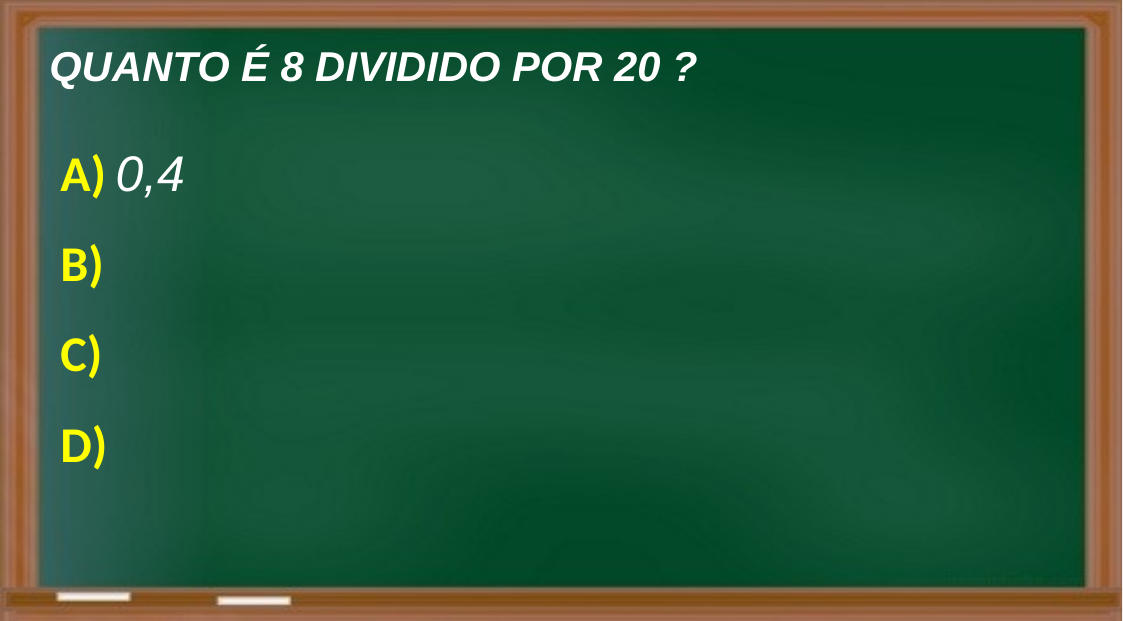

QUANTO É 8 DIVIDIDO POR 20 ?
A) 0,4
B)
C)
D)